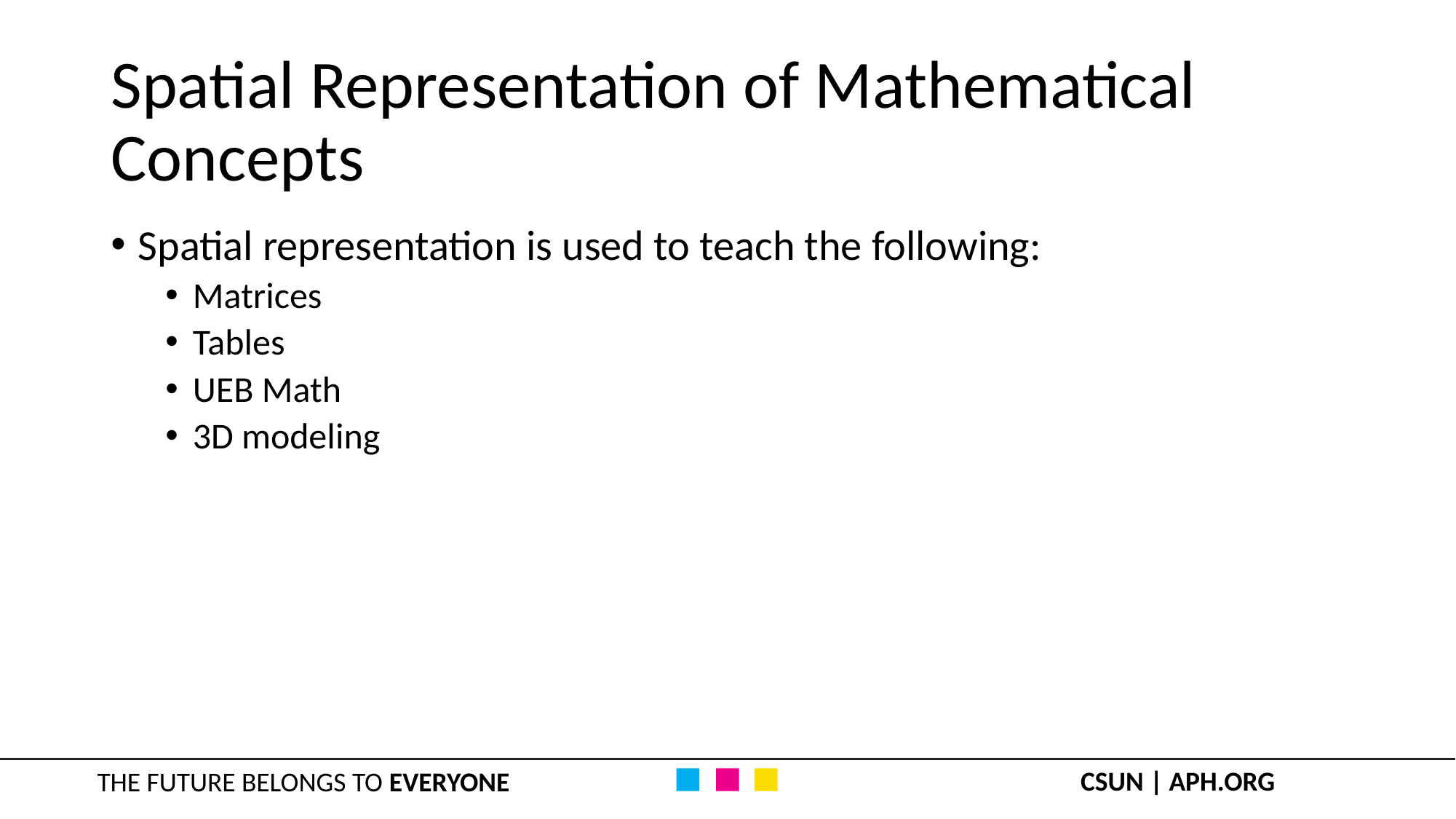

# Spatial Representation of Mathematical Concepts
Spatial representation is used to teach the following:
Matrices
Tables
UEB Math
3D modeling